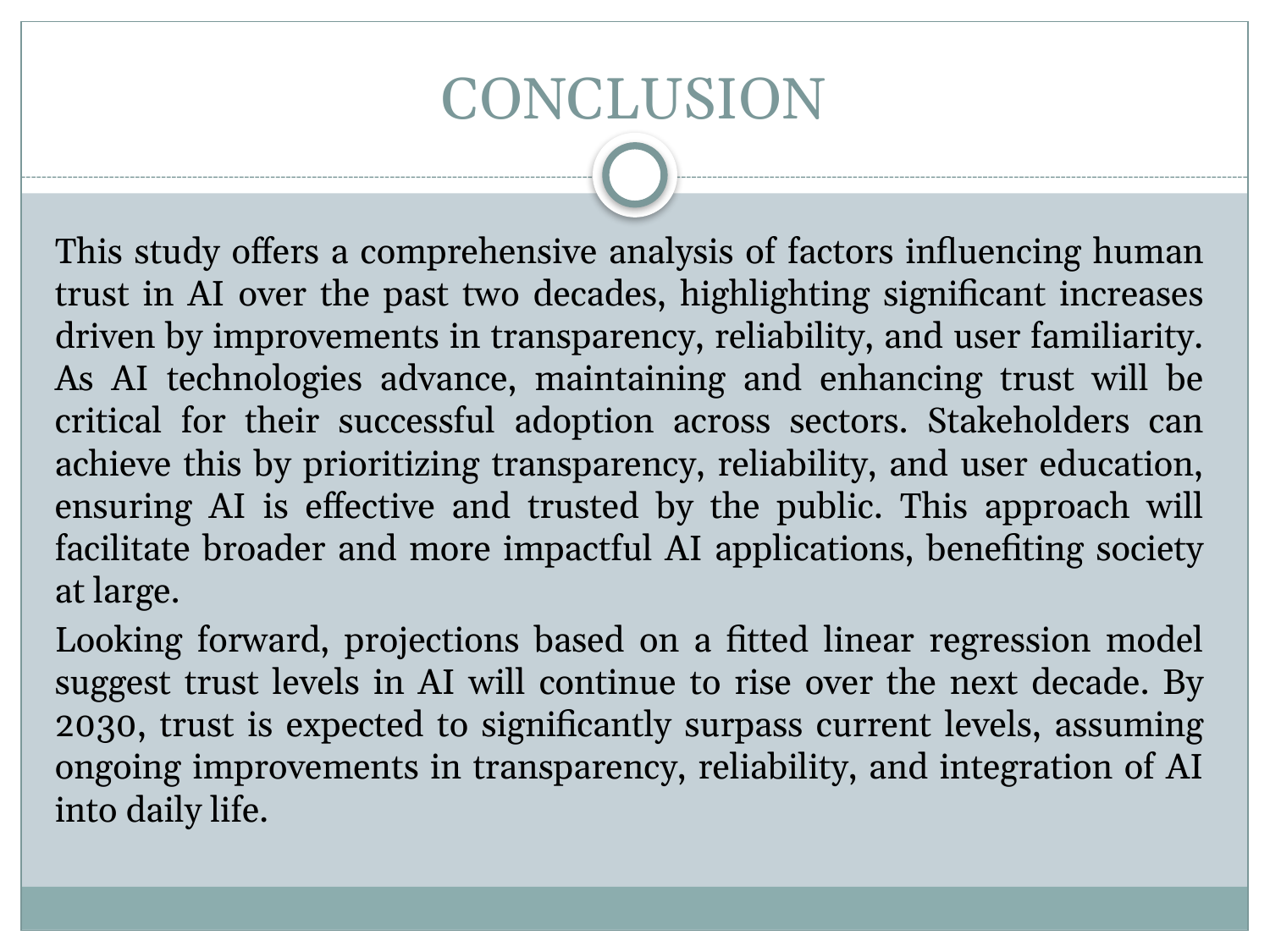

# CONCLUSION
This study offers a comprehensive analysis of factors influencing human trust in AI over the past two decades, highlighting significant increases driven by improvements in transparency, reliability, and user familiarity. As AI technologies advance, maintaining and enhancing trust will be critical for their successful adoption across sectors. Stakeholders can achieve this by prioritizing transparency, reliability, and user education, ensuring AI is effective and trusted by the public. This approach will facilitate broader and more impactful AI applications, benefiting society at large.
Looking forward, projections based on a fitted linear regression model suggest trust levels in AI will continue to rise over the next decade. By 2030, trust is expected to significantly surpass current levels, assuming ongoing improvements in transparency, reliability, and integration of AI into daily life.